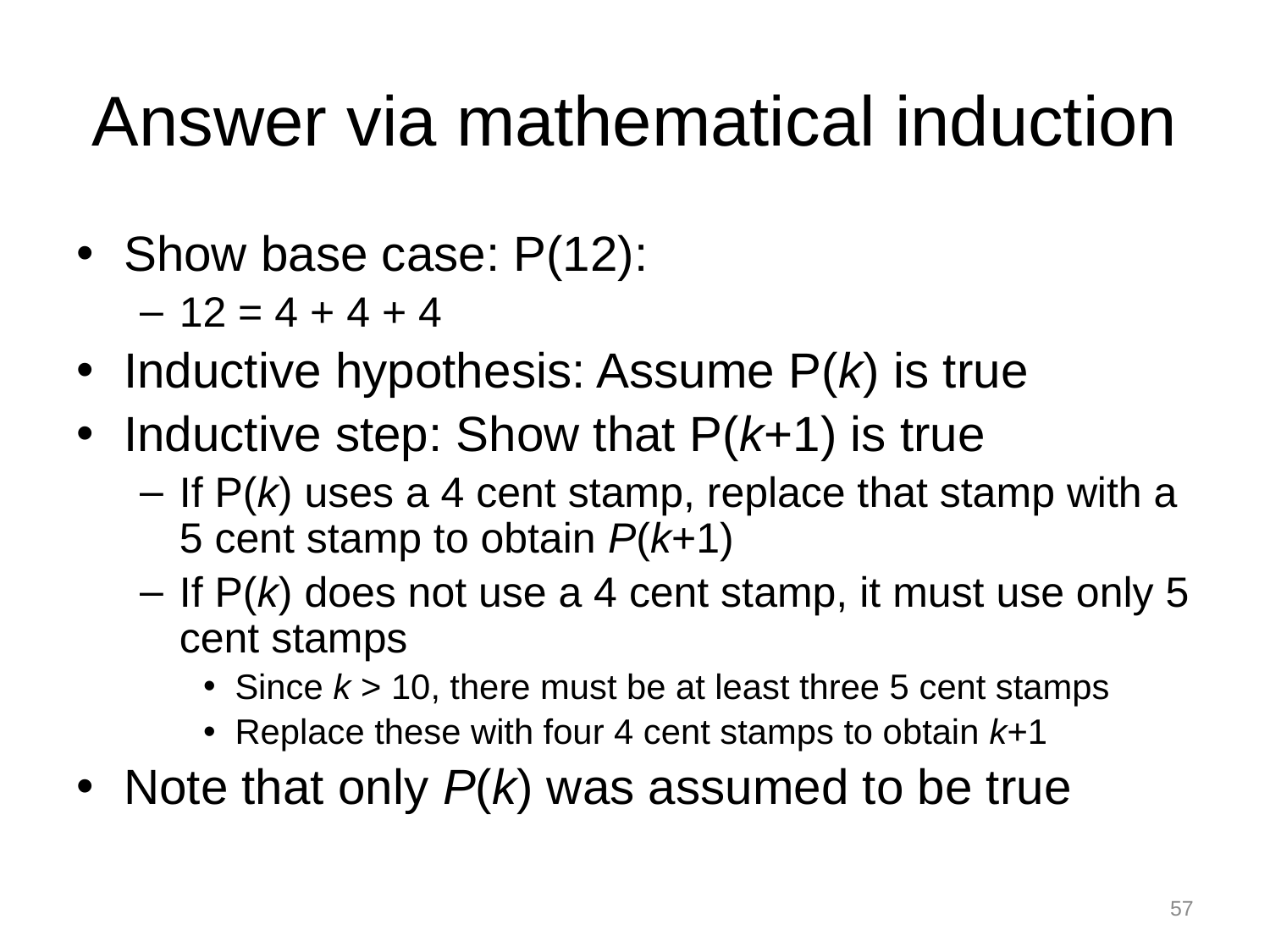

# Answer via mathematical induction
Show base case: P(12):
12 = 4 + 4 + 4
Inductive hypothesis: Assume P(k) is true
Inductive step: Show that P(k+1) is true
If P(k) uses a 4 cent stamp, replace that stamp with a 5 cent stamp to obtain P(k+1)
If P(k) does not use a 4 cent stamp, it must use only 5 cent stamps
Since k > 10, there must be at least three 5 cent stamps
Replace these with four 4 cent stamps to obtain k+1
Note that only P(k) was assumed to be true
57